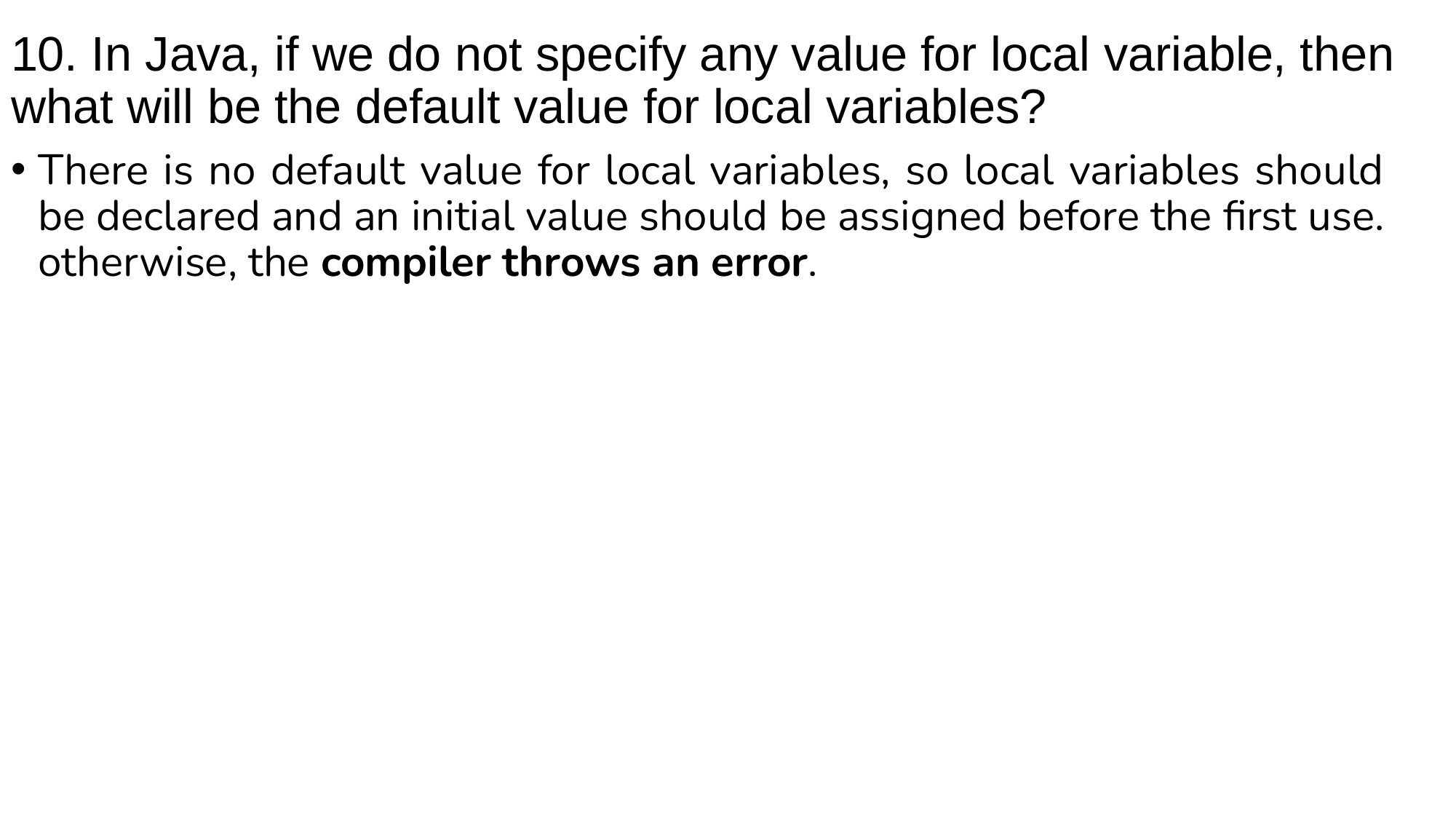

# 10. In Java, if we do not specify any value for local variable, then what will be the default value for local variables?
There is no default value for local variables, so local variables should be declared and an initial value should be assigned before the first use. otherwise, the compiler throws an error.